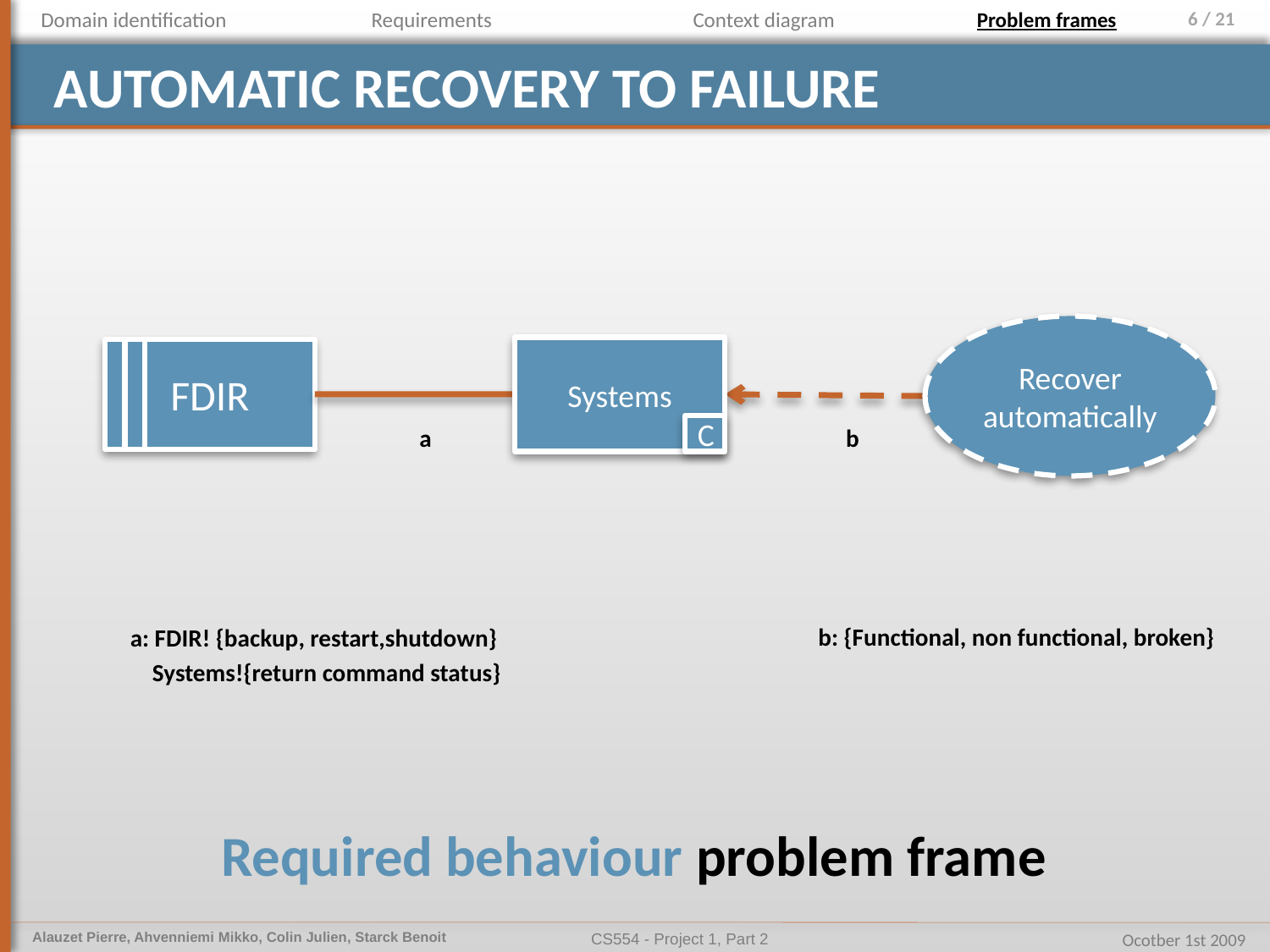

Domain identification
Requirements
Context diagram
Problem frames
# Automatic recovery to failure
Recover automatically

Systems
C
FDIR
a
b
b: {Functional, non functional, broken}
a: FDIR! {backup, restart,shutdown}
    Systems!{return command status}
Required behaviour problem frame